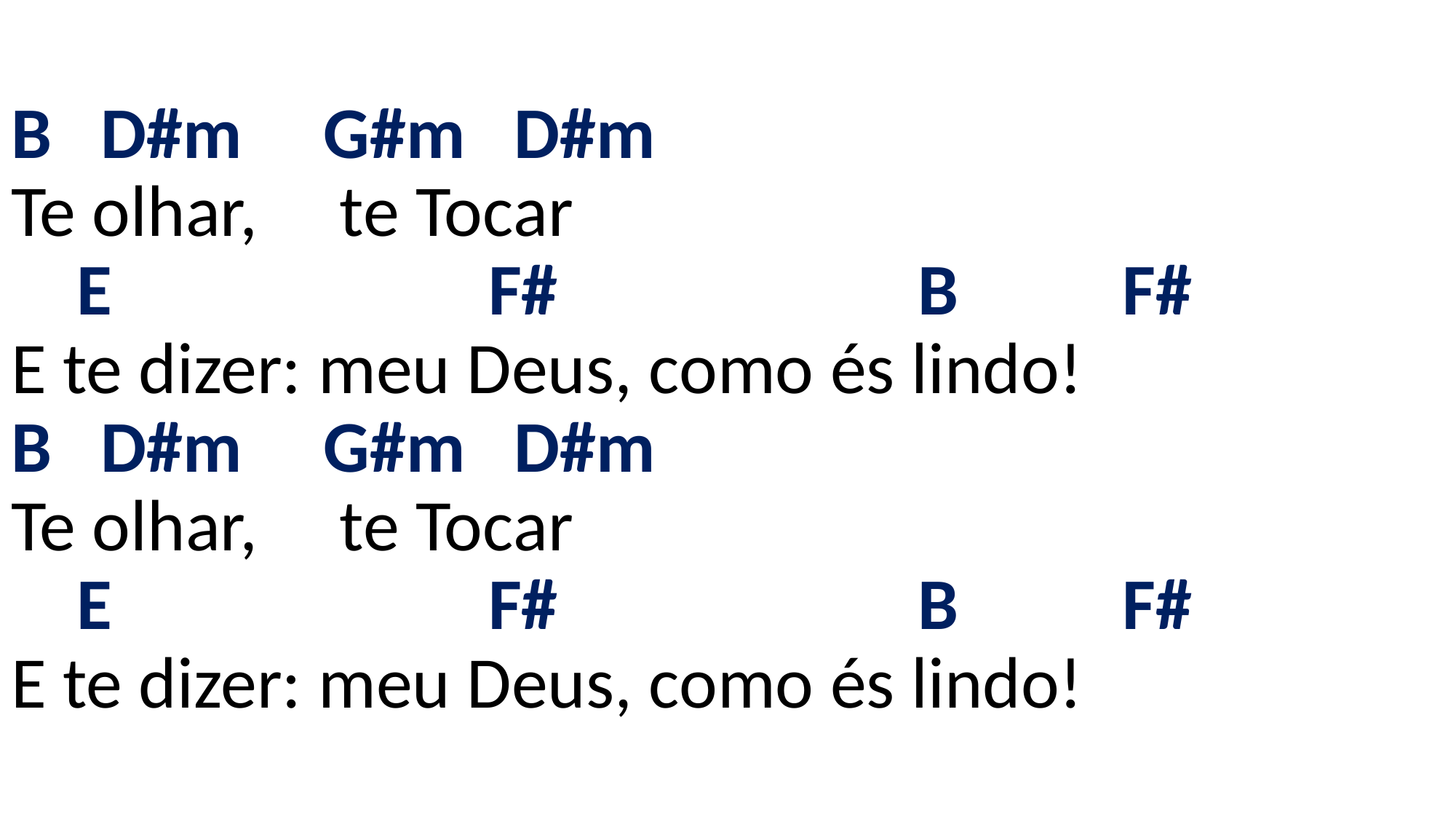

# B   D#m     G#m   D#m Te olhar,     te Tocar E                       F#                      B          F# E te dizer: meu Deus, como és lindo! B   D#m     G#m   D#m Te olhar,     te Tocar E                       F#                      B          F# E te dizer: meu Deus, como és lindo!